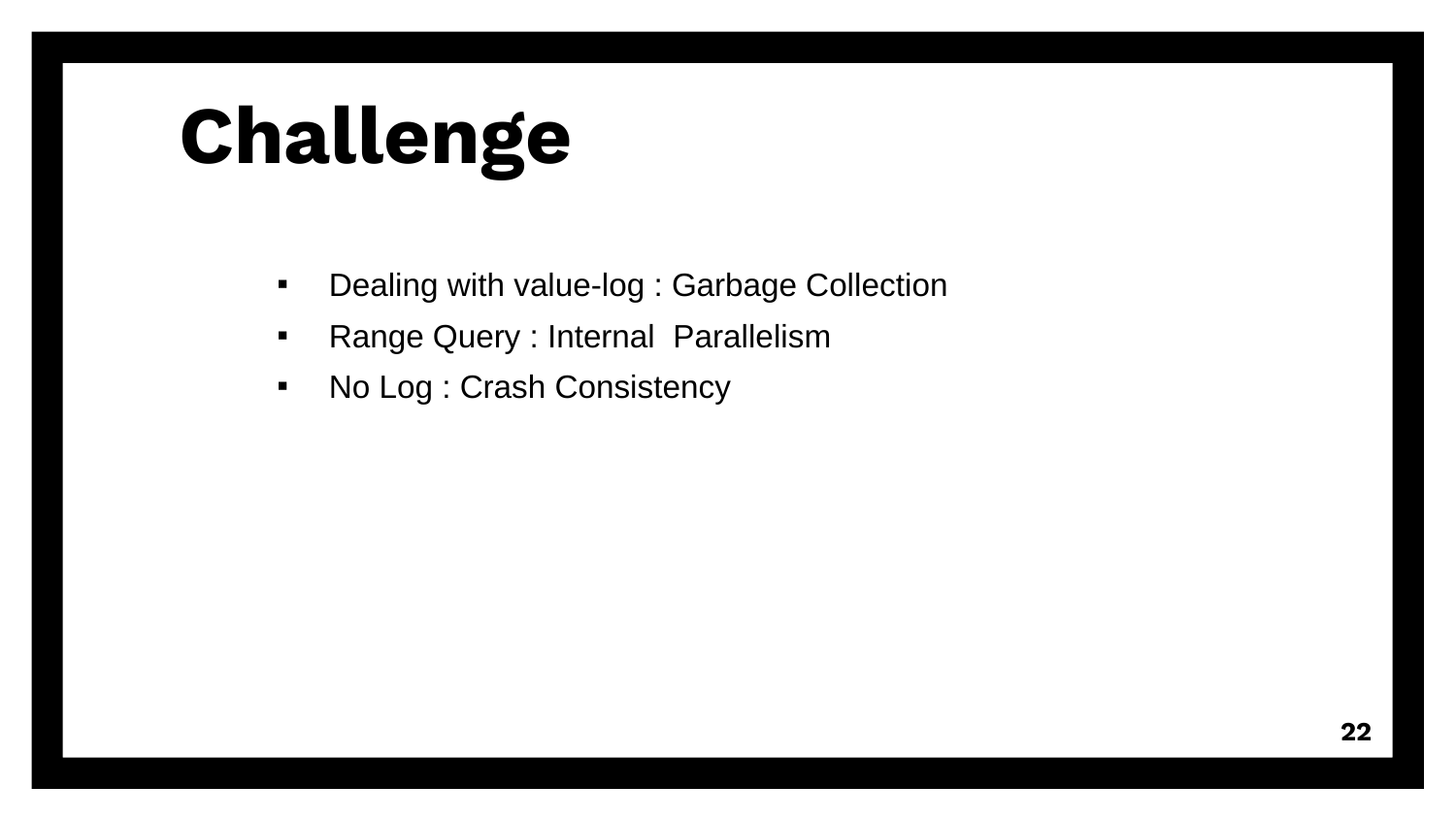

Challenge
Dealing with value-log : Garbage Collection
Range Query : Internal  Parallelism
No Log : Crash Consistency
22